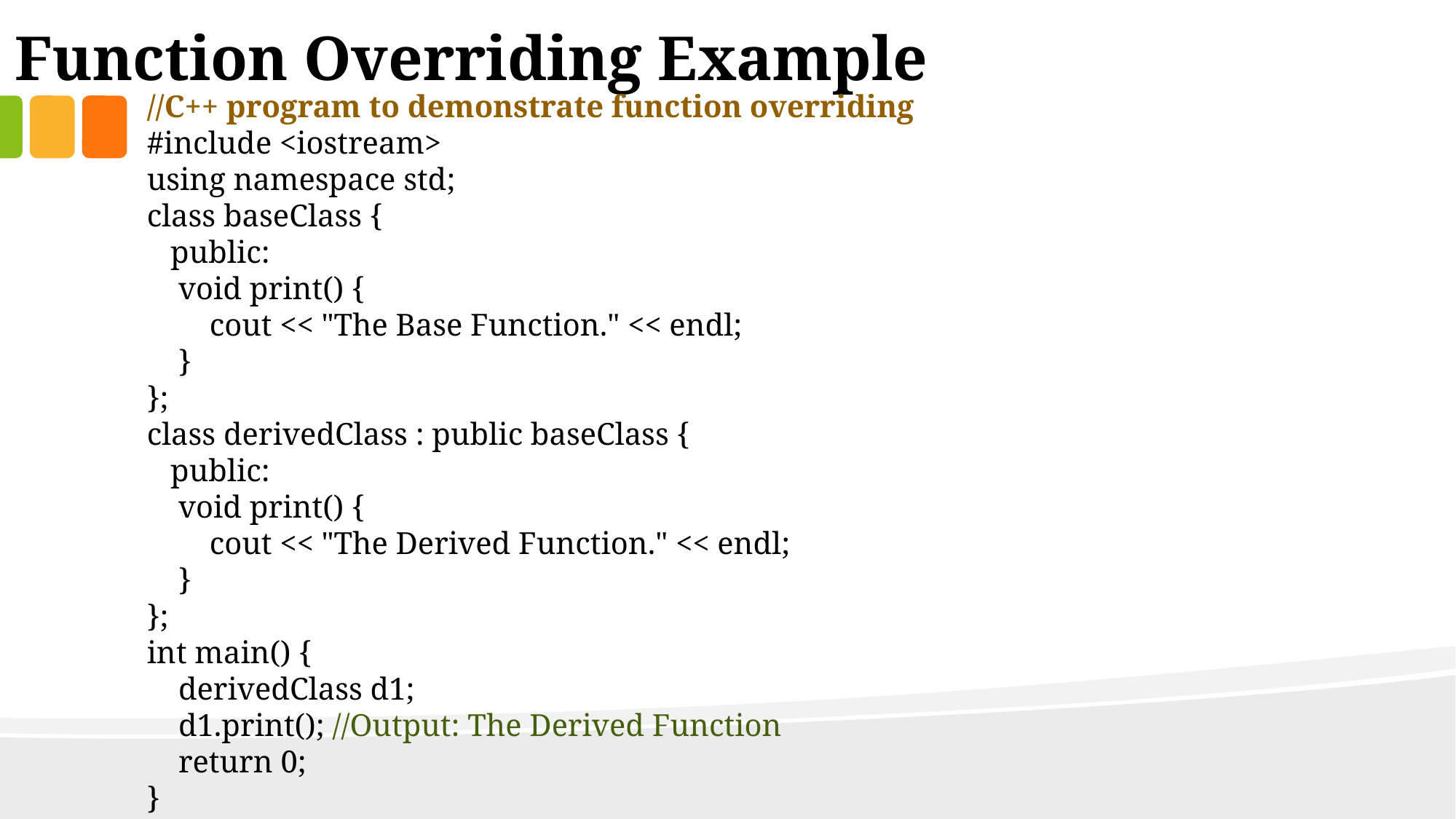

Function Overriding Example
//C++ program to demonstrate function overriding
#include <iostream>
using namespace std;
class baseClass {
   public:
    void print() {
        cout << "The Base Function." << endl;
    }
};
class derivedClass : public baseClass {
   public:
    void print() {
        cout << "The Derived Function." << endl;
    }
};
int main() {
    derivedClass d1;
    d1.print(); //Output: The Derived Function
    return 0;
}